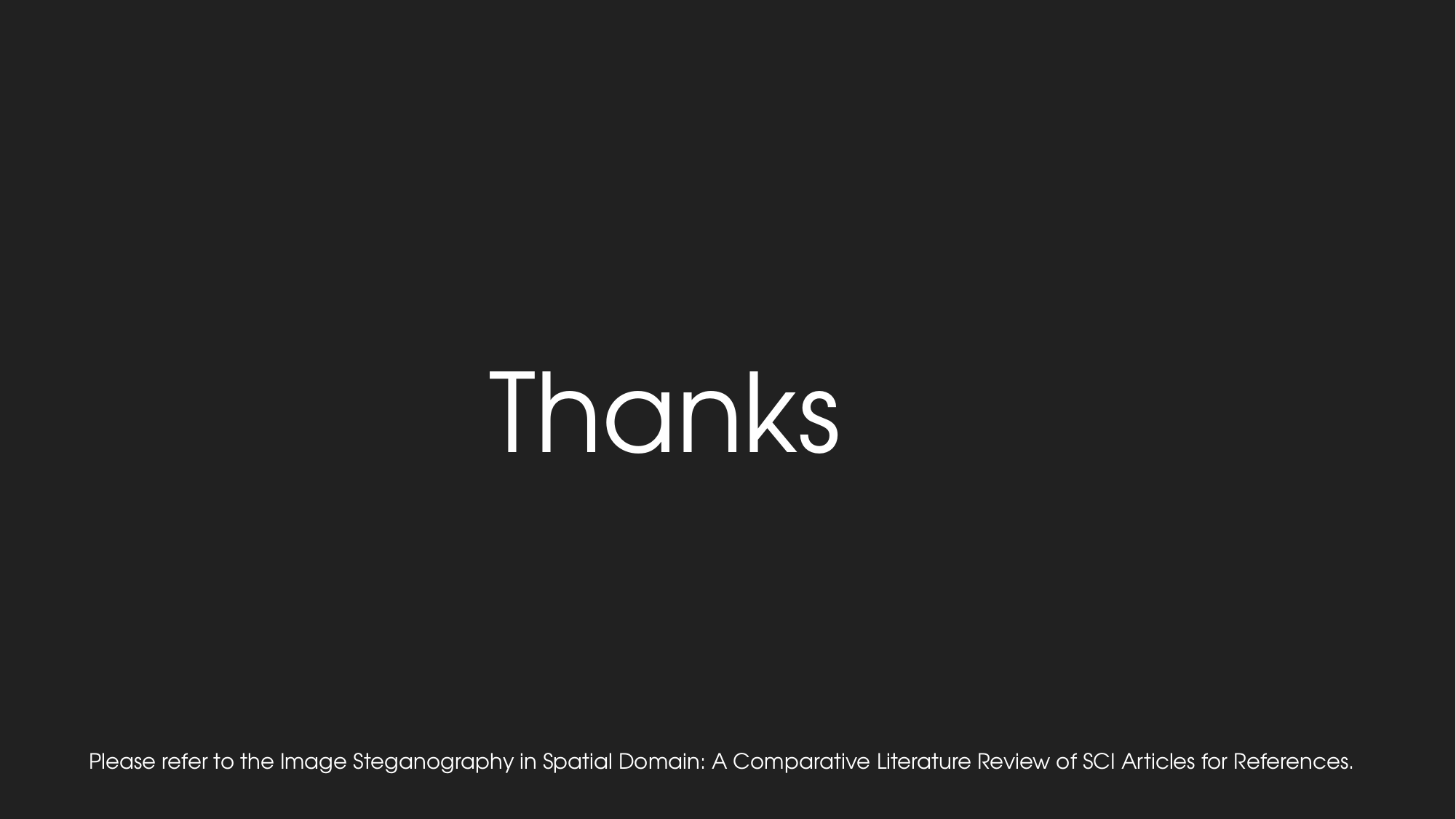

Thanks
Please refer to the Image Steganography in Spatial Domain: A Comparative Literature Review of SCI Articles for References.